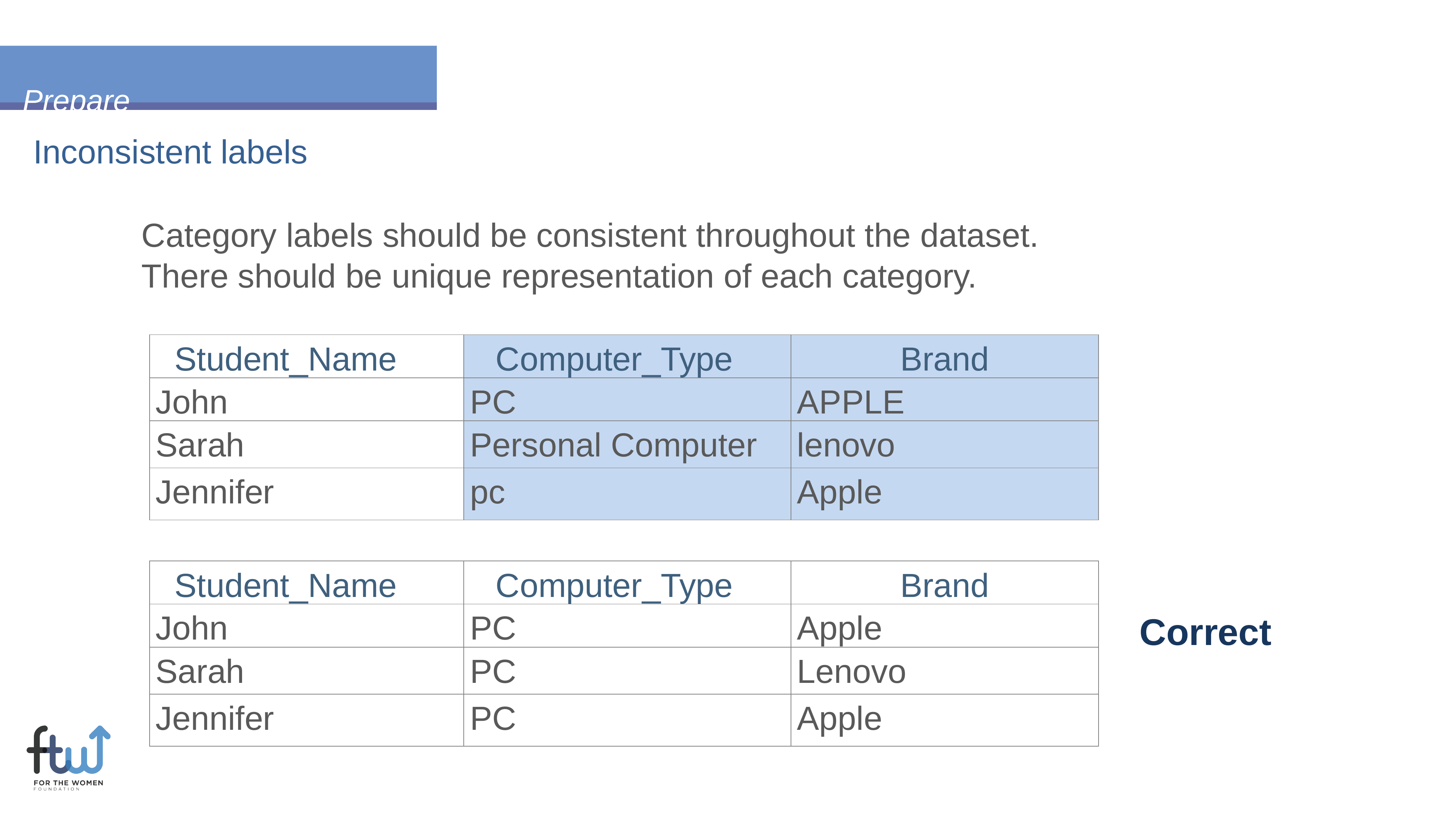

Prepare
Inconsistent labels
Category labels should be consistent throughout the dataset.
There should be unique representation of each category.
| Student\_Name | Computer\_Type | Brand |
| --- | --- | --- |
| John | PC | APPLE |
| Sarah | Personal Computer | lenovo |
| Jennifer | pc | Apple |
| Student\_Name | Computer\_Type | Brand |
| --- | --- | --- |
| John | PC | Apple |
| Sarah | PC | Lenovo |
| Jennifer | PC | Apple |
Correct